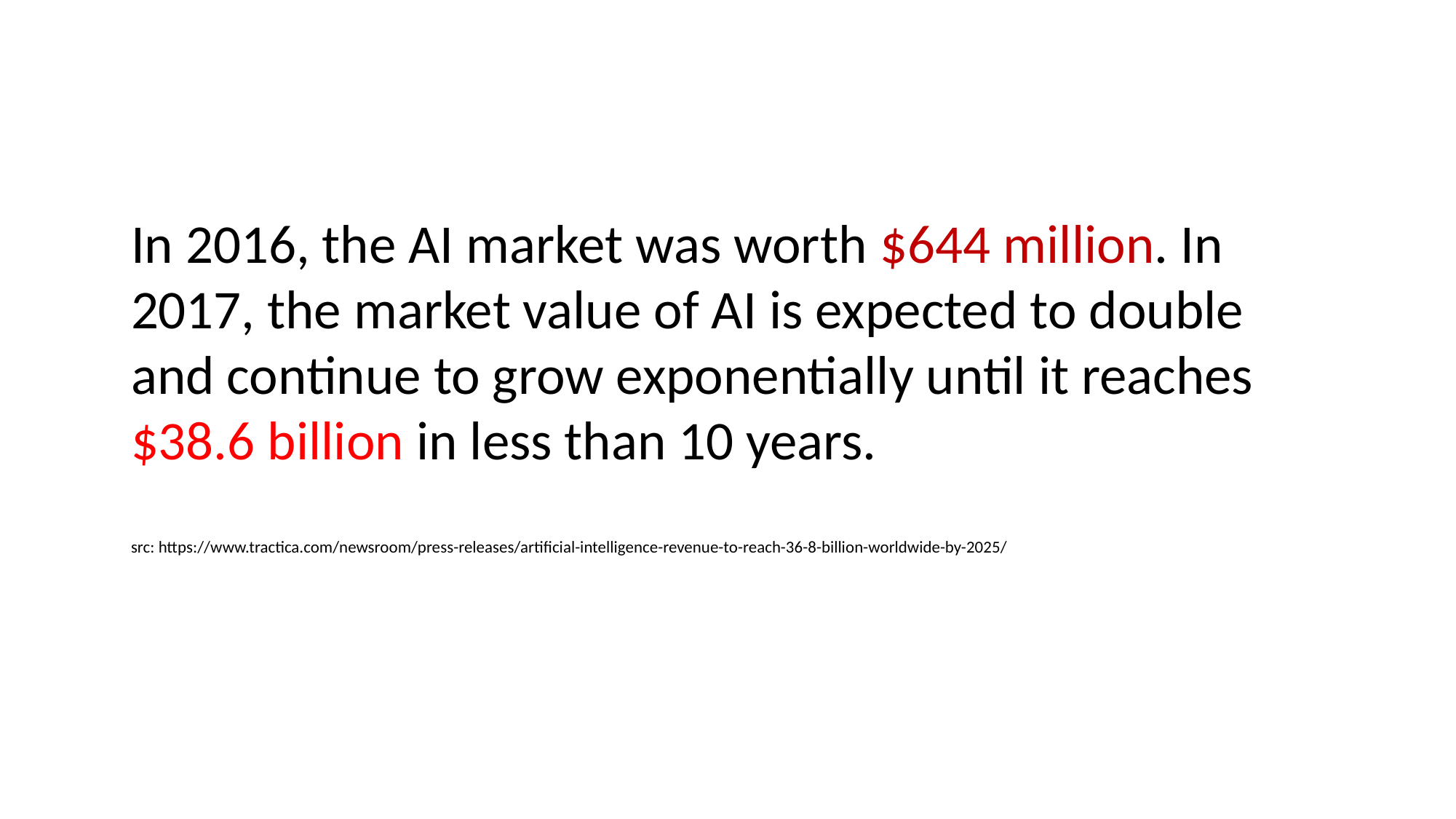

In 2016, the AI market was worth $644 million. In 2017, the market value of AI is expected to double and continue to grow exponentially until it reaches $38.6 billion in less than 10 years.

src: https://www.tractica.com/newsroom/press-releases/artificial-intelligence-revenue-to-reach-36-8-billion-worldwide-by-2025/